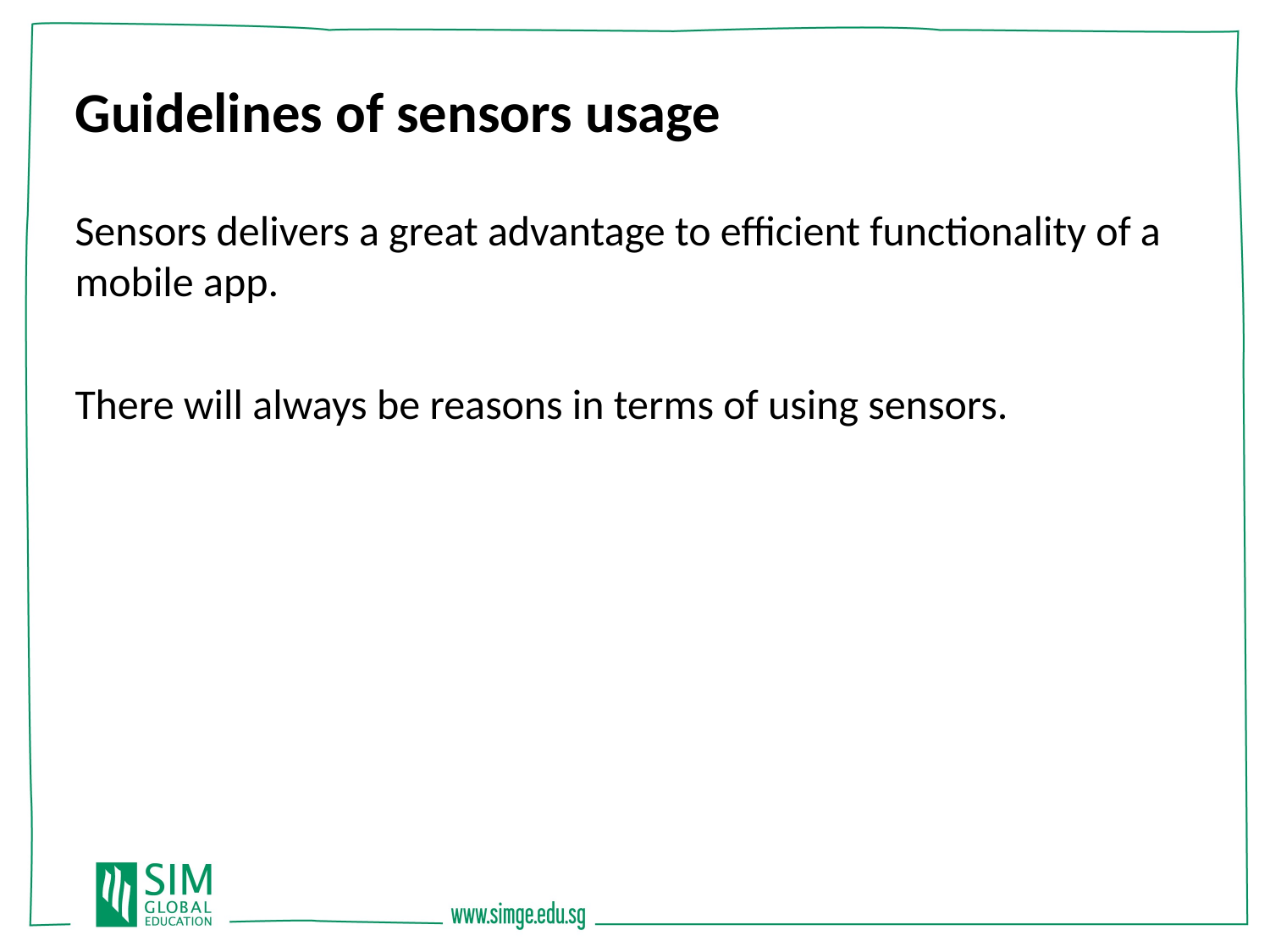

Guidelines of sensors usage
Sensors delivers a great advantage to efficient functionality of a mobile app.

There will always be reasons in terms of using sensors.